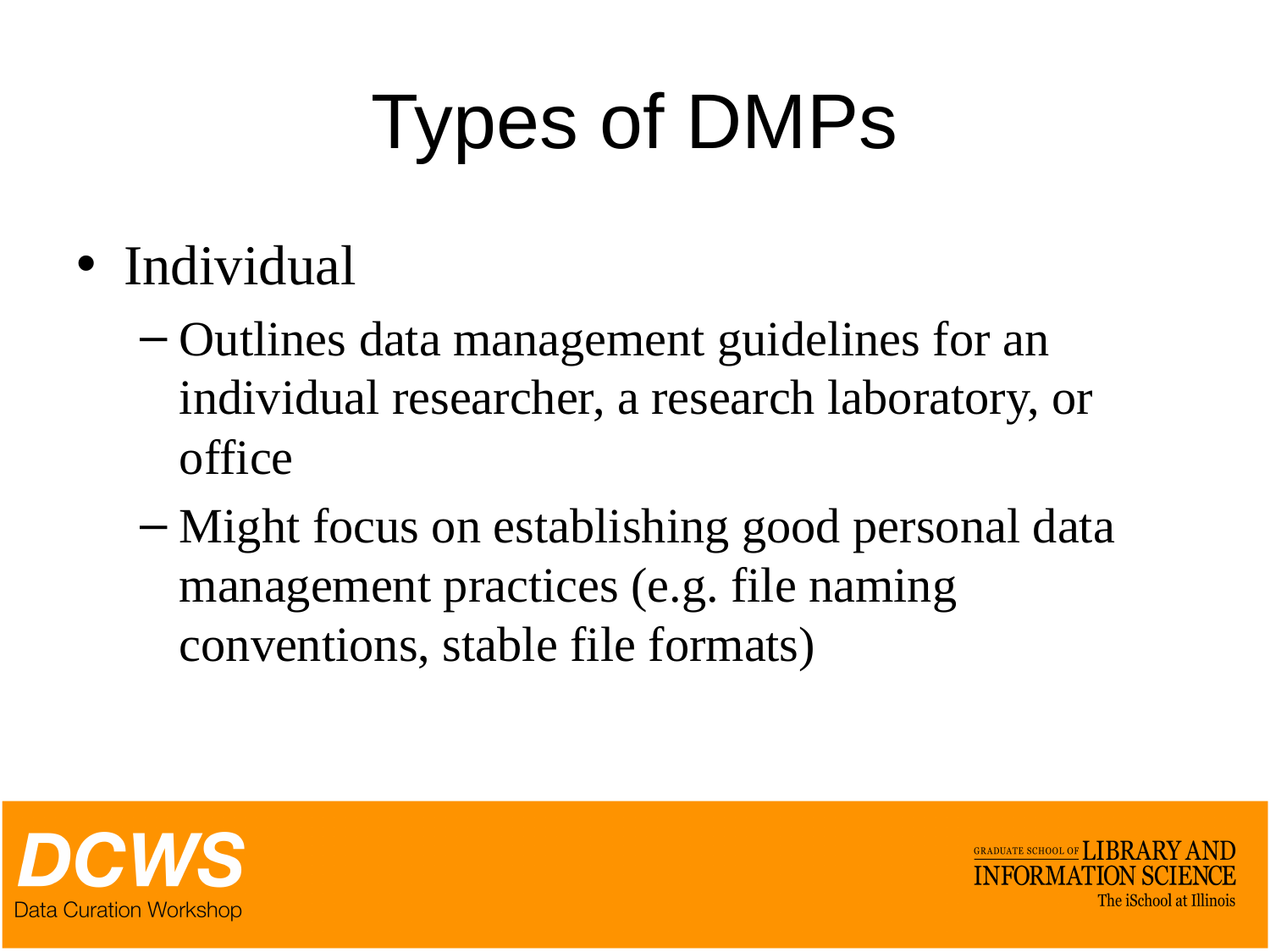

# Types of DMPs
Individual
Outlines data management guidelines for an individual researcher, a research laboratory, or office
Might focus on establishing good personal data management practices (e.g. file naming conventions, stable file formats)